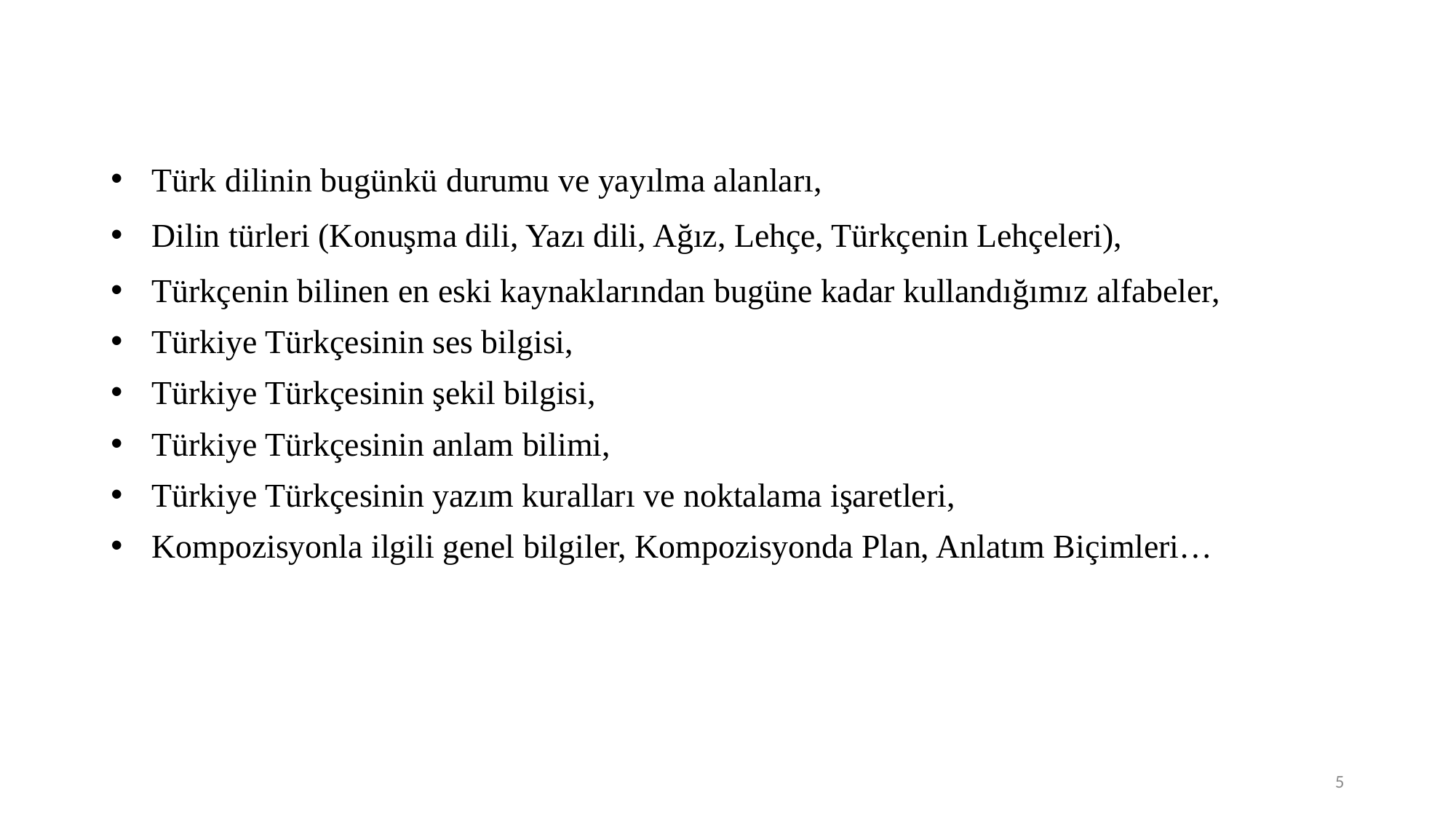

Türk dilinin bugünkü durumu ve yayılma alanları,
Dilin türleri (Konuşma dili, Yazı dili, Ağız, Lehçe, Türkçenin Lehçeleri),
Türkçenin bilinen en eski kaynaklarından bugüne kadar kullandığımız alfabeler,
Türkiye Türkçesinin ses bilgisi,
Türkiye Türkçesinin şekil bilgisi,
Türkiye Türkçesinin anlam bilimi,
Türkiye Türkçesinin yazım kuralları ve noktalama işaretleri,
Kompozisyonla ilgili genel bilgiler, Kompozisyonda Plan, Anlatım Biçimleri…
5